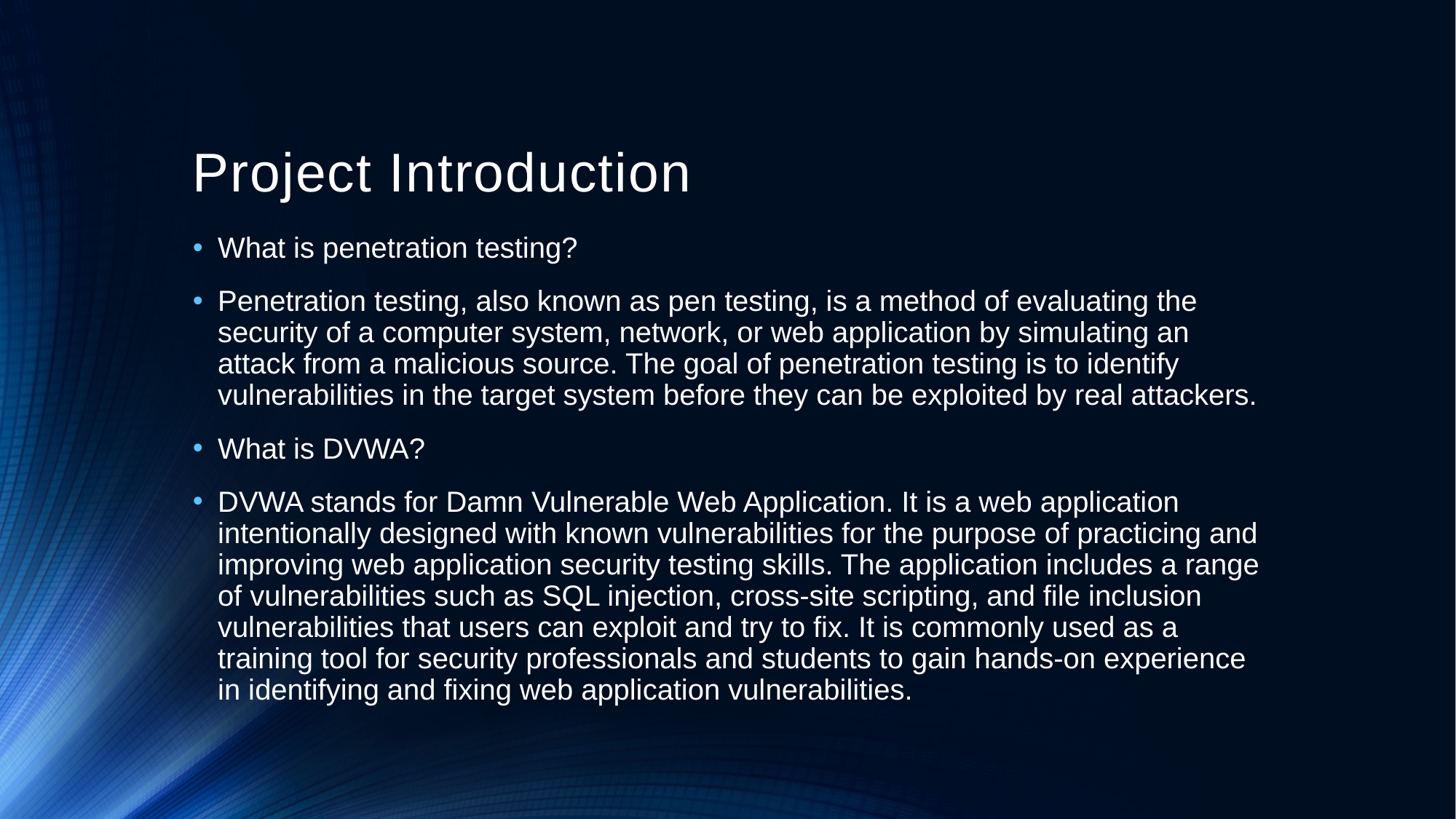

# Project Introduction
What is penetration testing?
Penetration testing, also known as pen testing, is a method of evaluating the security of a computer system, network, or web application by simulating an attack from a malicious source. The goal of penetration testing is to identify vulnerabilities in the target system before they can be exploited by real attackers.
What is DVWA?
DVWA stands for Damn Vulnerable Web Application. It is a web application intentionally designed with known vulnerabilities for the purpose of practicing and improving web application security testing skills. The application includes a range of vulnerabilities such as SQL injection, cross-site scripting, and file inclusion vulnerabilities that users can exploit and try to fix. It is commonly used as a training tool for security professionals and students to gain hands-on experience in identifying and fixing web application vulnerabilities.